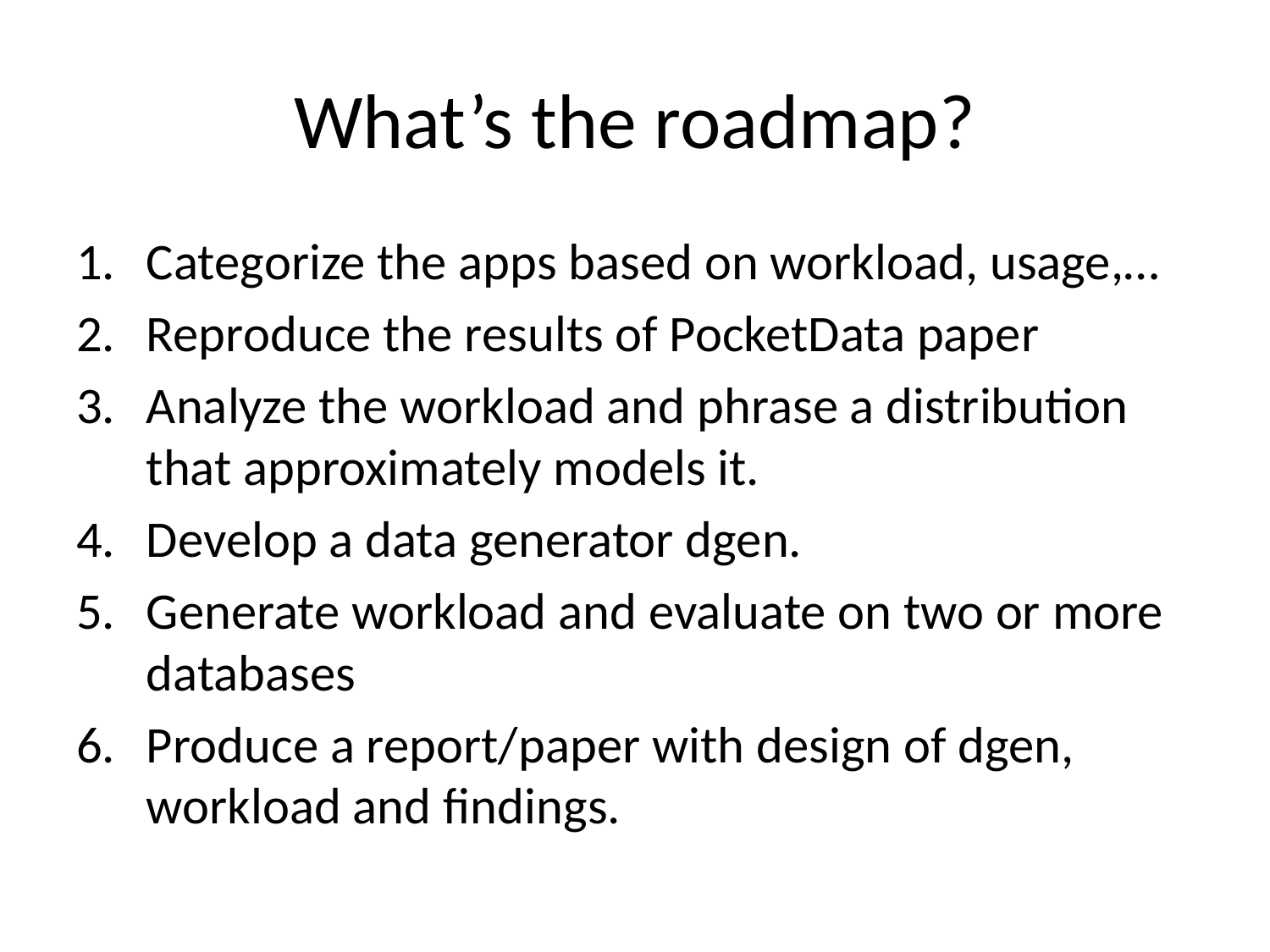

# What’s the roadmap?
Categorize the apps based on workload, usage,…
Reproduce the results of PocketData paper
Analyze the workload and phrase a distribution that approximately models it.
Develop a data generator dgen.
Generate workload and evaluate on two or more databases
Produce a report/paper with design of dgen, workload and findings.